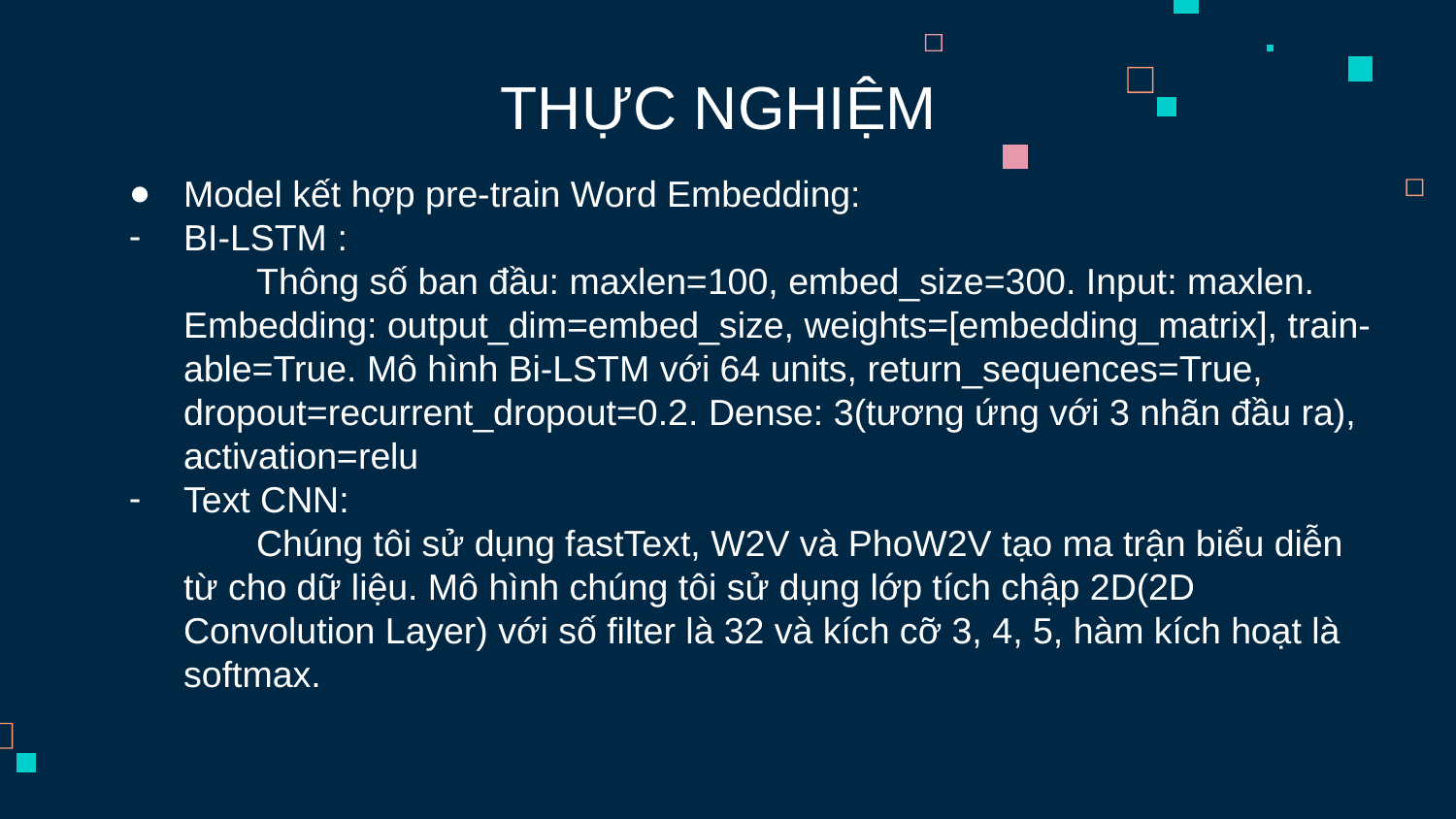

# THỰC NGHIỆM
Model kết hợp pre-train Word Embedding:
BI-LSTM :
Thông số ban đầu: maxlen=100, embed_size=300. Input: maxlen. Embedding: output_dim=embed_size, weights=[embedding_matrix], train-able=True. Mô hình Bi-LSTM với 64 units, return_sequences=True, dropout=recurrent_dropout=0.2. Dense: 3(tương ứng với 3 nhãn đầu ra), activation=relu
Text CNN:
Chúng tôi sử dụng fastText, W2V và PhoW2V tạo ma trận biểu diễn từ cho dữ liệu. Mô hình chúng tôi sử dụng lớp tích chập 2D(2D Convolution Layer) với số filter là 32 và kích cỡ 3, 4, 5, hàm kích hoạt là softmax.